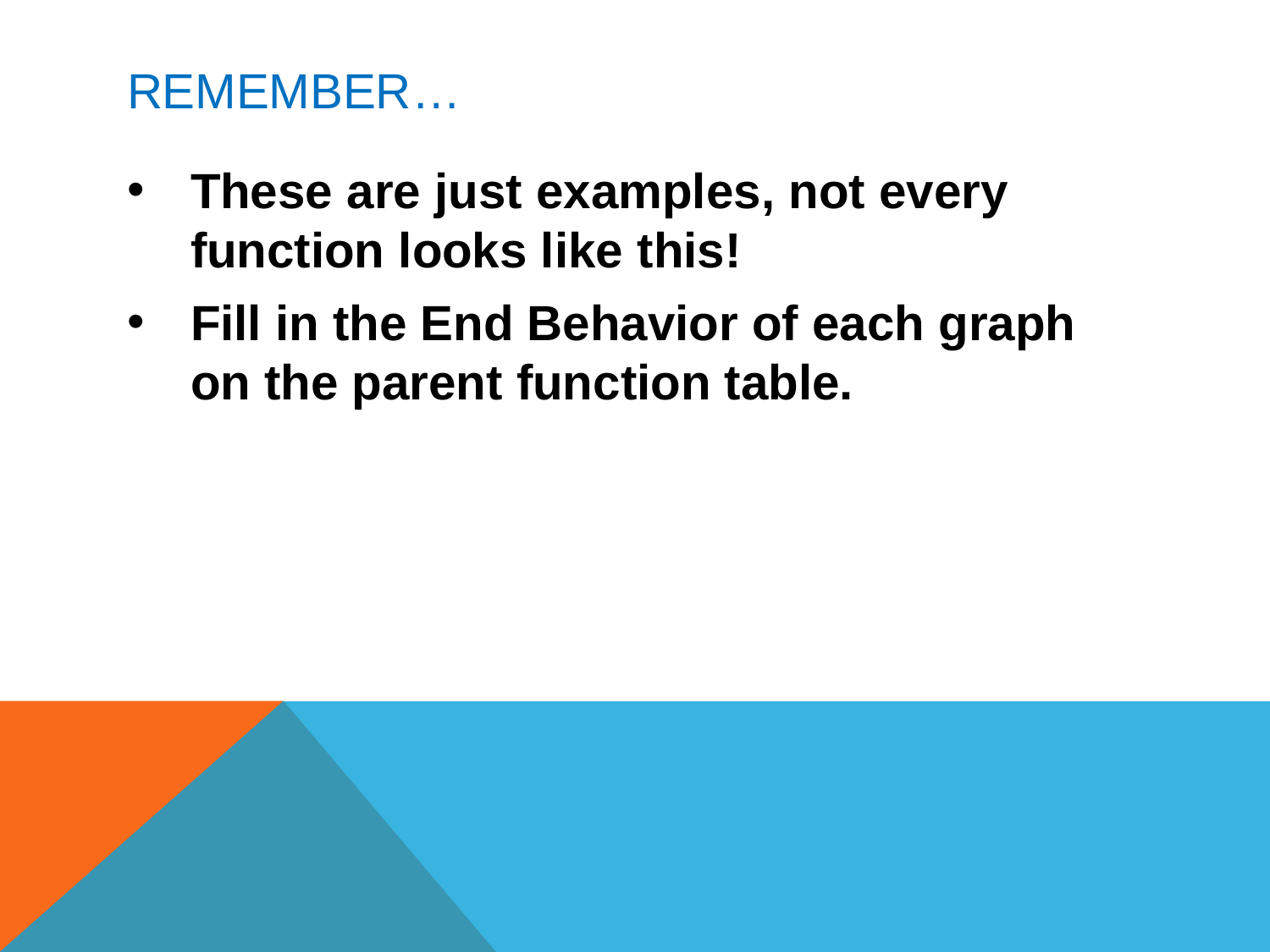

# Remember…
These are just examples, not every function looks like this!
Fill in the End Behavior of each graph on the parent function table.